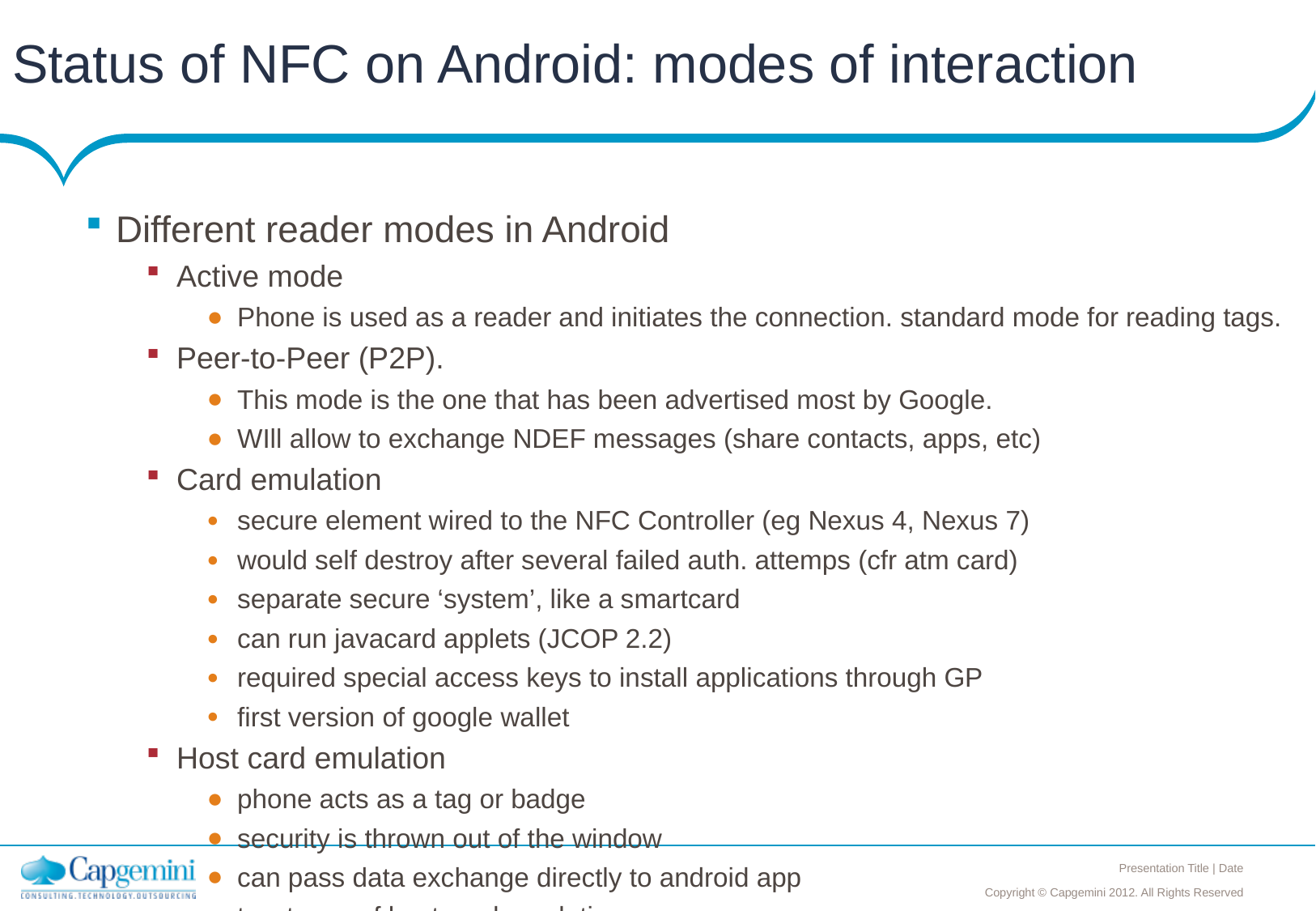

# Status of NFC on Android: modes of interaction
Different reader modes in Android
Active mode
Phone is used as a reader and initiates the connection. standard mode for reading tags.
Peer-to-Peer (P2P).
This mode is the one that has been advertised most by Google.
WIll allow to exchange NDEF messages (share contacts, apps, etc)
Card emulation
secure element wired to the NFC Controller (eg Nexus 4, Nexus 7)
would self destroy after several failed auth. attemps (cfr atm card)
separate secure ‘system’, like a smartcard
can run javacard applets (JCOP 2.2)
required special access keys to install applications through GP
first version of google wallet
Host card emulation
phone acts as a tag or badge
security is thrown out of the window
can pass data exchange directly to android app
two types of host card emulation